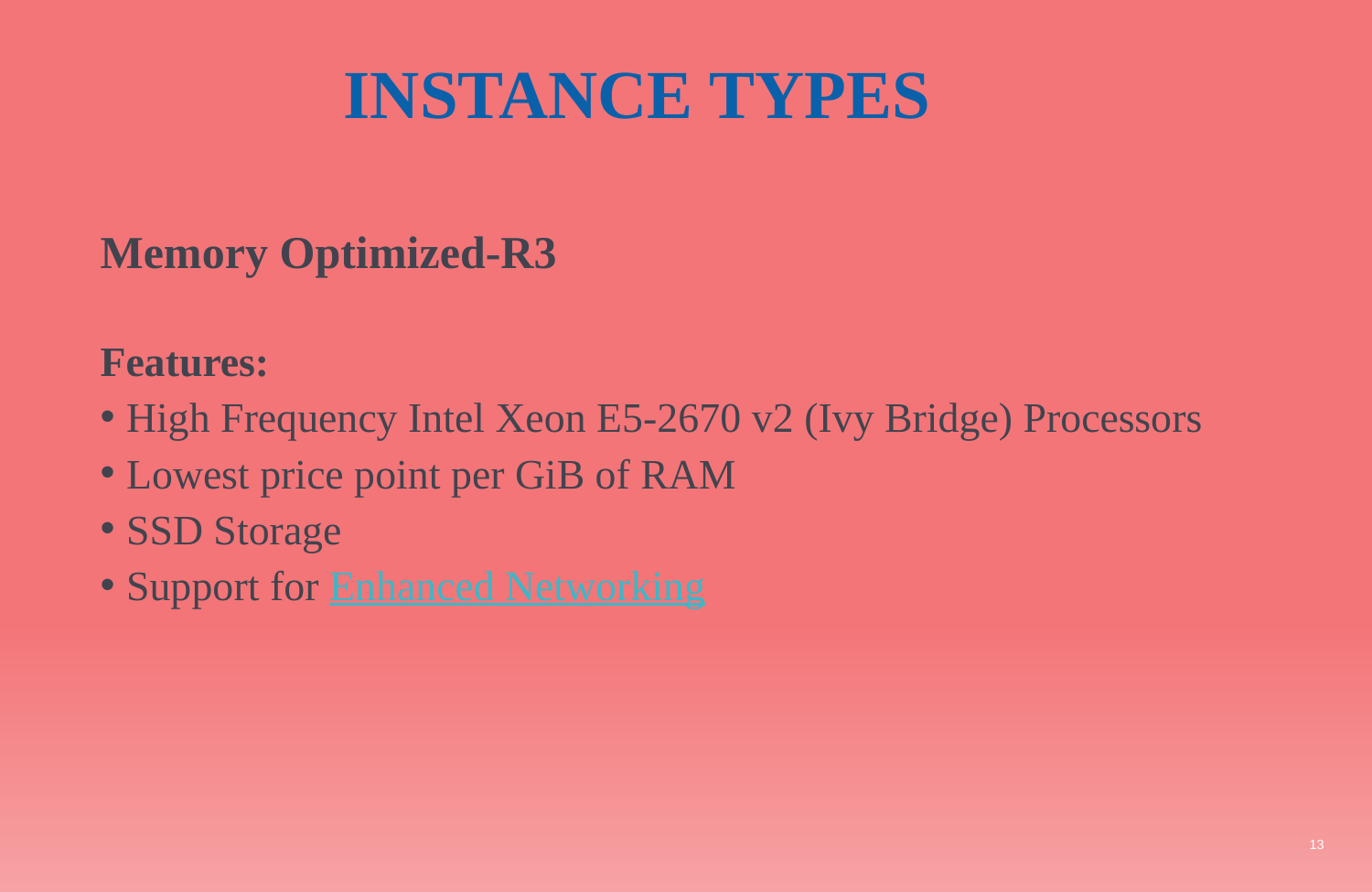

# INSTANCE TYPES
Memory Optimized-R3

Features:
High Frequency Intel Xeon E5-2670 v2 (Ivy Bridge) Processors
Lowest price point per GiB of RAM
SSD Storage
Support for Enhanced Networking

13